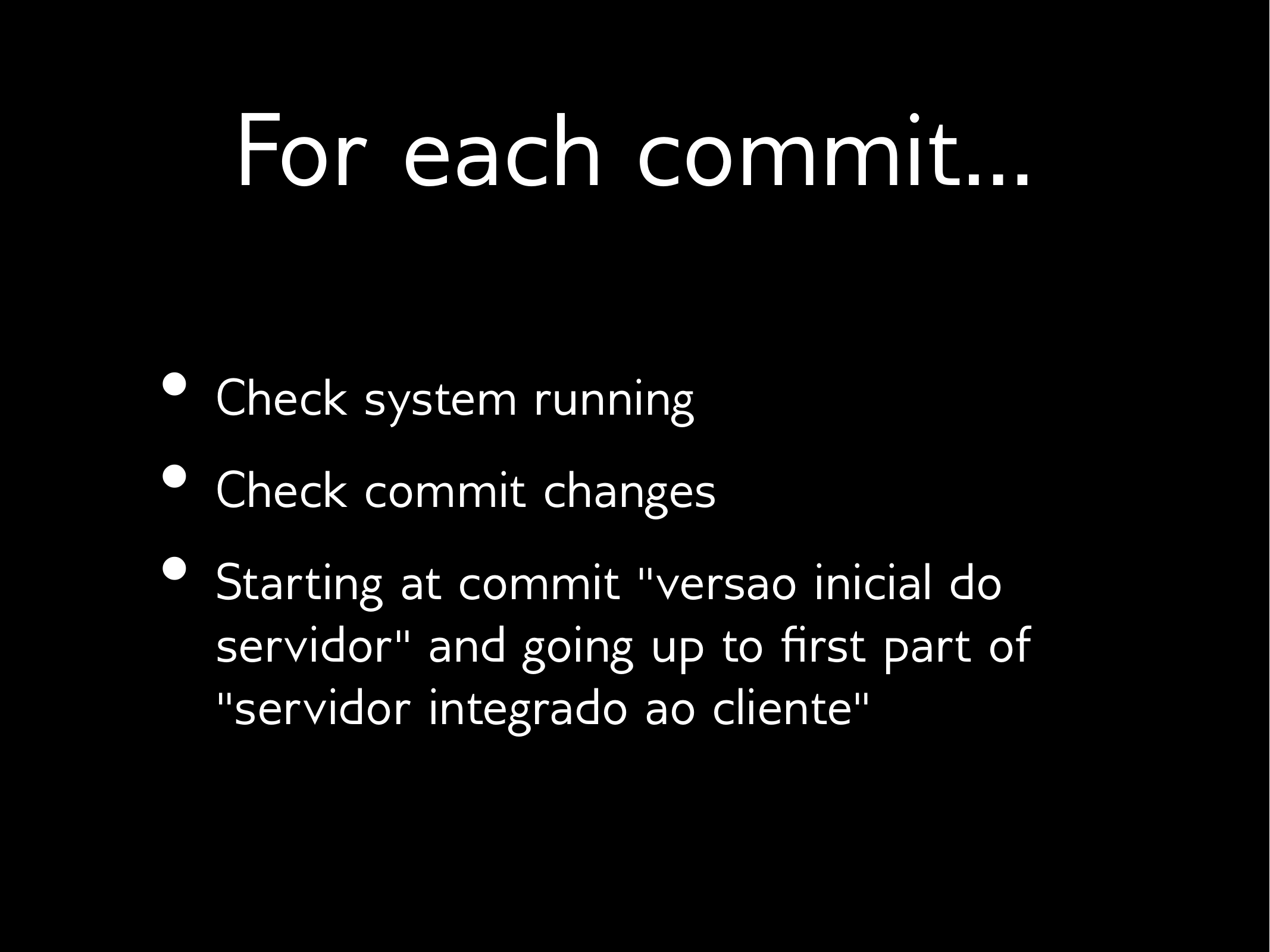

# For each commit…
Check system running
Check commit changes
Starting at commit "versao inicial do servidor" and going up to first part of "servidor integrado ao cliente"